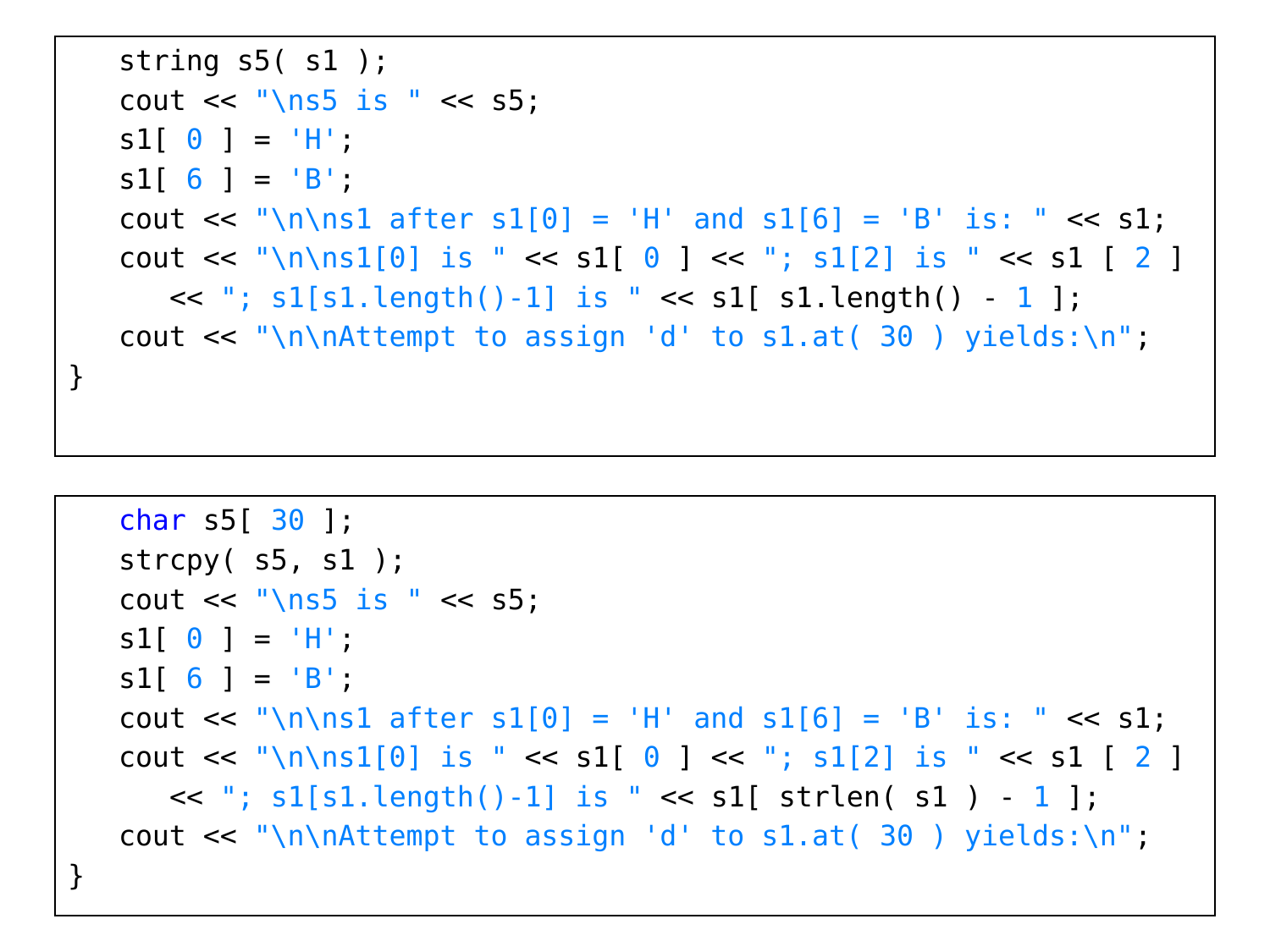

string s5( s1 );
   cout << "\ns5 is " << s5;
   s1[ 0 ] = 'H';
   s1[ 6 ] = 'B';
   cout << "\n\ns1 after s1[0] = 'H' and s1[6] = 'B' is: " << s1;
   cout << "\n\ns1[0] is " << s1[ 0 ] << "; s1[2] is " << s1 [ 2 ]
      << "; s1[s1.length()-1] is " << s1[ s1.length() - 1 ];
   cout << "\n\nAttempt to assign 'd' to s1.at( 30 ) yields:\n";
}
   char s5[ 30 ];
   strcpy( s5, s1 );
   cout << "\ns5 is " << s5;
   s1[ 0 ] = 'H';
   s1[ 6 ] = 'B';
   cout << "\n\ns1 after s1[0] = 'H' and s1[6] = 'B' is: " << s1;
   cout << "\n\ns1[0] is " << s1[ 0 ] << "; s1[2] is " << s1 [ 2 ]
      << "; s1[s1.length()-1] is " << s1[ strlen( s1 ) - 1 ];
   cout << "\n\nAttempt to assign 'd' to s1.at( 30 ) yields:\n";
}